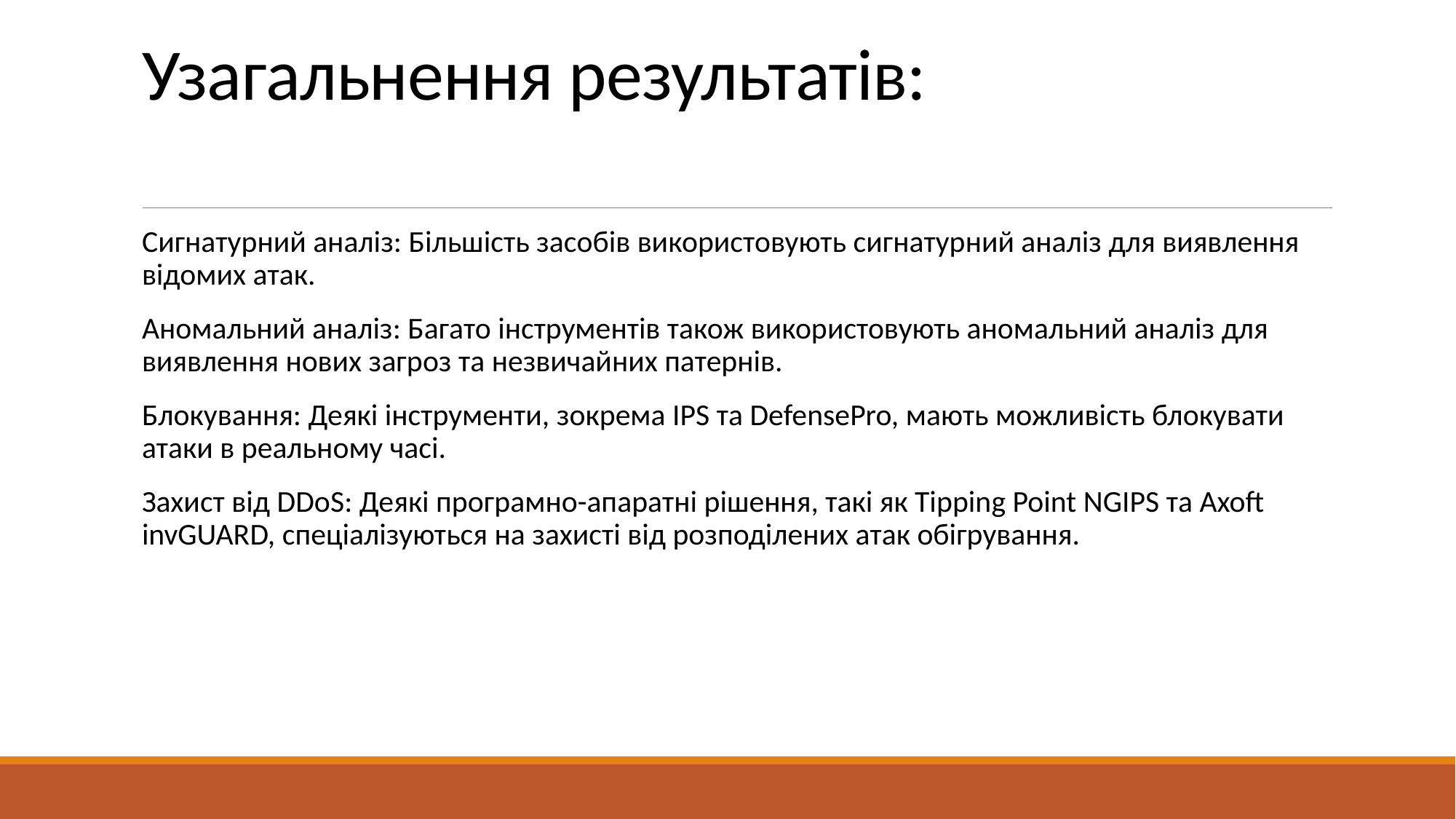

# Узагальнення результатів:
Сигнатурний аналіз: Більшість засобів використовують сигнатурний аналіз для виявлення відомих атак.
Аномальний аналіз: Багато інструментів також використовують аномальний аналіз для виявлення нових загроз та незвичайних патернів.
Блокування: Деякі інструменти, зокрема IPS та DefensePro, мають можливість блокувати атаки в реальному часі.
Захист від DDoS: Деякі програмно-апаратні рішення, такі як Tipping Point NGIPS та Axoft invGUARD, спеціалізуються на захисті від розподілених атак обігрування.